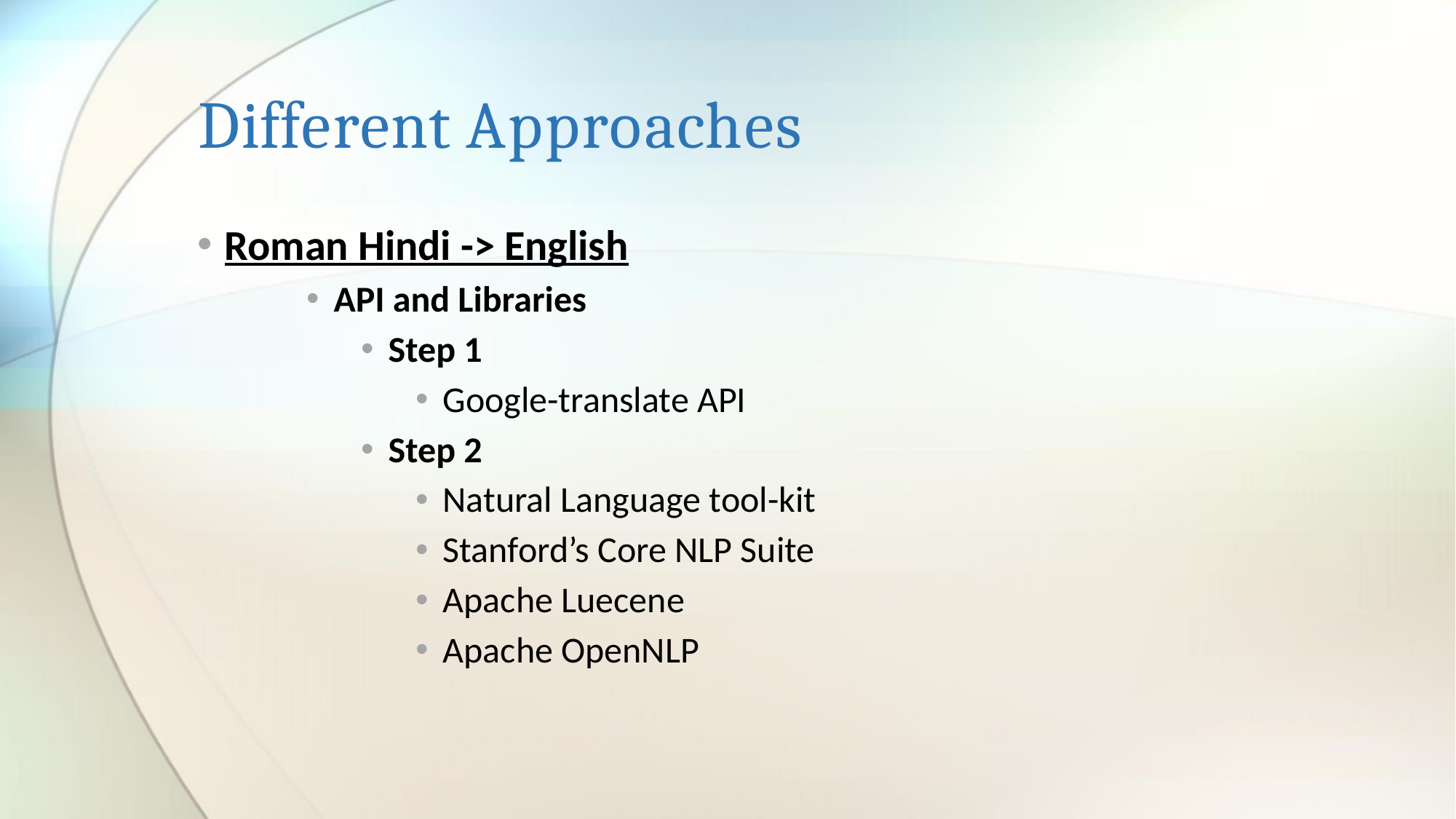

# Different Approaches
Roman Hindi -> English
API and Libraries
Step 1
Google-translate API
Step 2
Natural Language tool-kit
Stanford’s Core NLP Suite
Apache Luecene
Apache OpenNLP